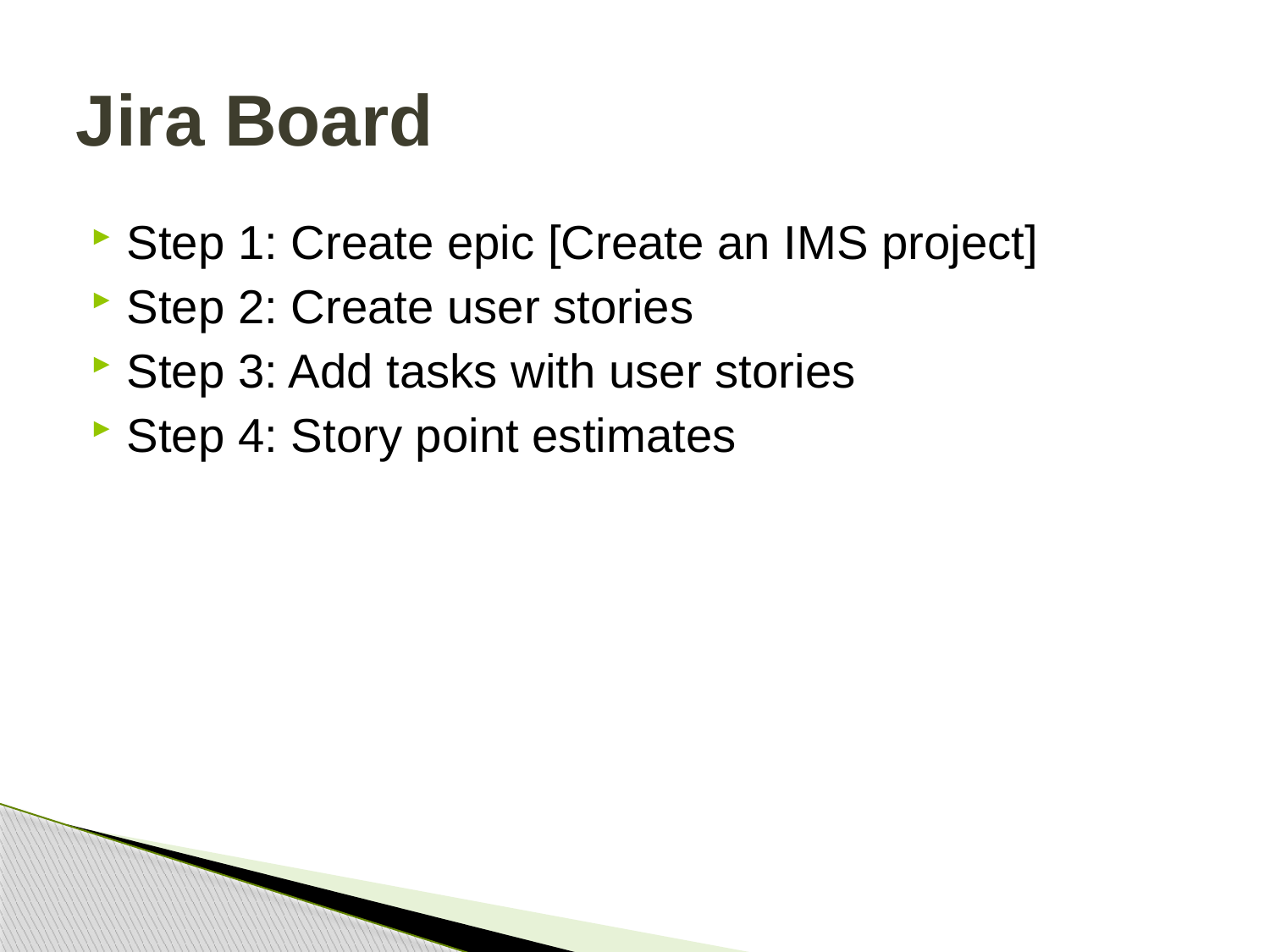

# Jira Board
Step 1: Create epic [Create an IMS project]
Step 2: Create user stories
Step 3: Add tasks with user stories
Step 4: Story point estimates